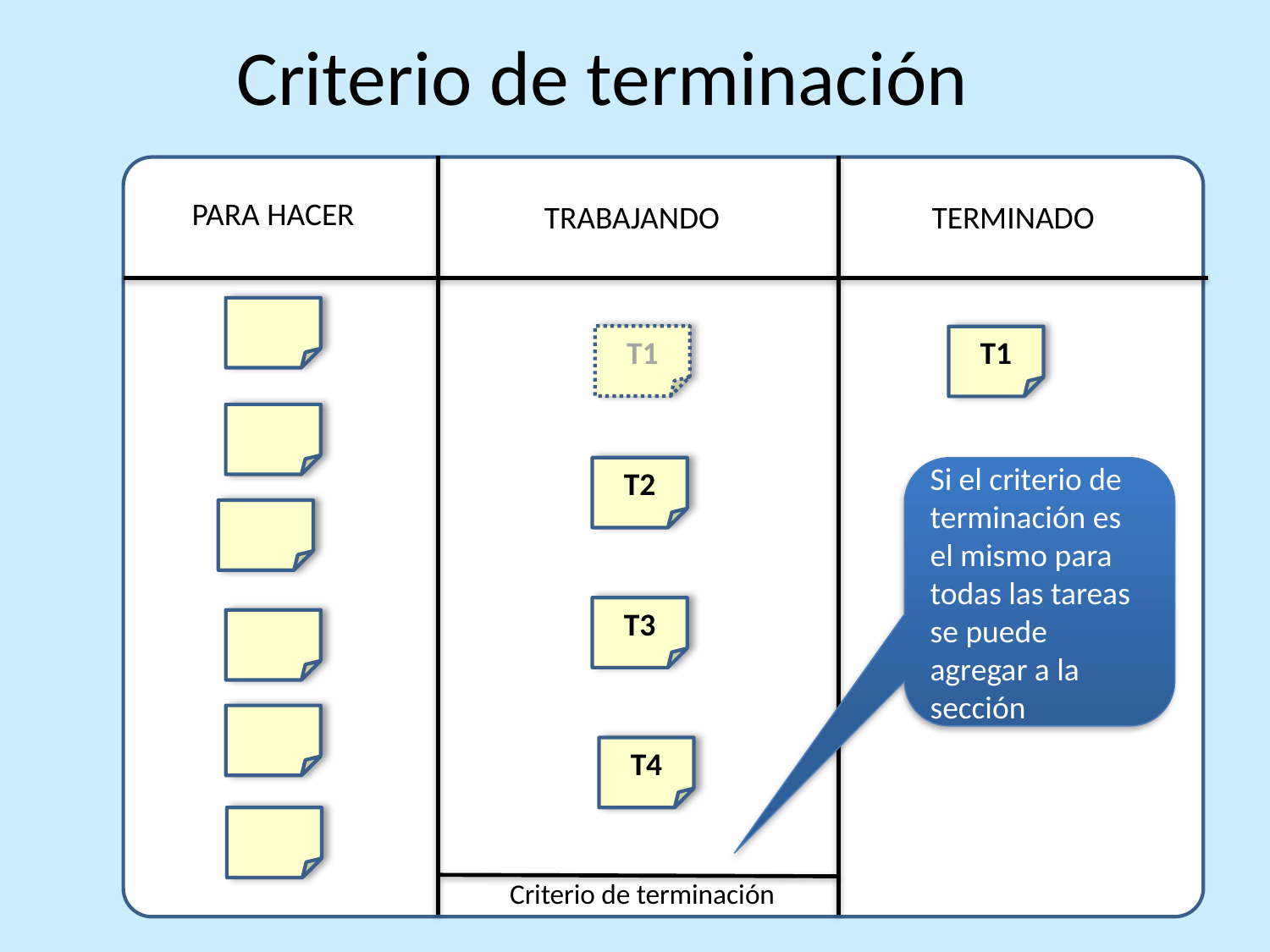

Criterio de terminación

PARA HACER
TRABAJANDO
TERMINADO

T1

T2

T3

T4

Criterio de terminación
T1
Si el criterio de terminación es el mismo para todas las tareas se puede agregar a la sección